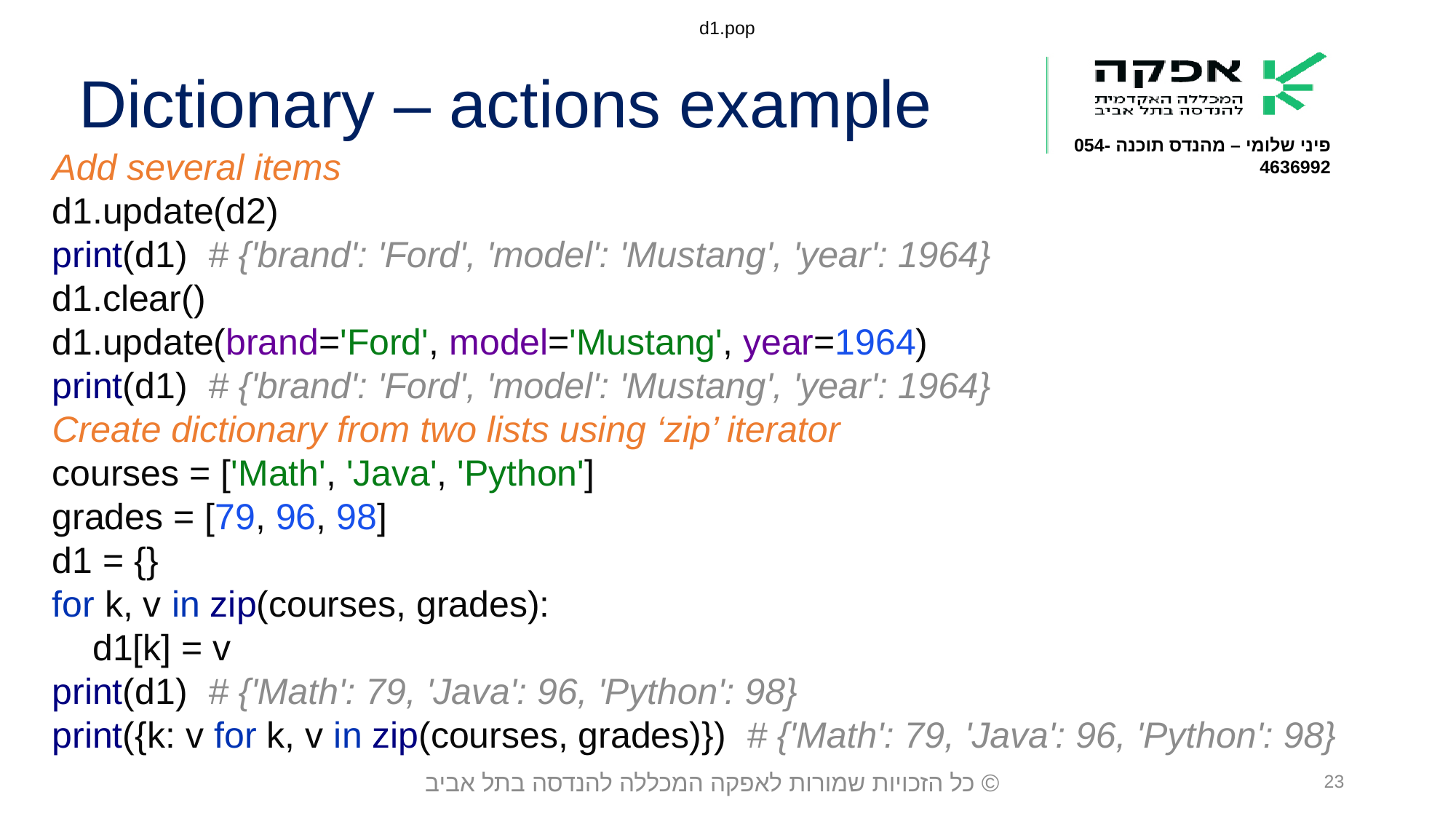

d1.pop
Dictionary – actions example
Add several items
d1.update(d2)
print(d1)  # {'brand': 'Ford', 'model': 'Mustang', 'year': 1964}
d1.clear()
d1.update(brand='Ford', model='Mustang', year=1964)
print(d1)  # {'brand': 'Ford', 'model': 'Mustang', 'year': 1964}
Create dictionary from two lists using ‘zip’ iterator
courses = ['Math', 'Java', 'Python']
grades = [79, 96, 98]
d1 = {}
for k, v in zip(courses, grades):
    d1[k] = v
print(d1)  # {'Math': 79, 'Java': 96, 'Python': 98}
print({k: v for k, v in zip(courses, grades)})  # {'Math': 79, 'Java': 96, 'Python': 98}
© כל הזכויות שמורות לאפקה המכללה להנדסה בתל אביב
23